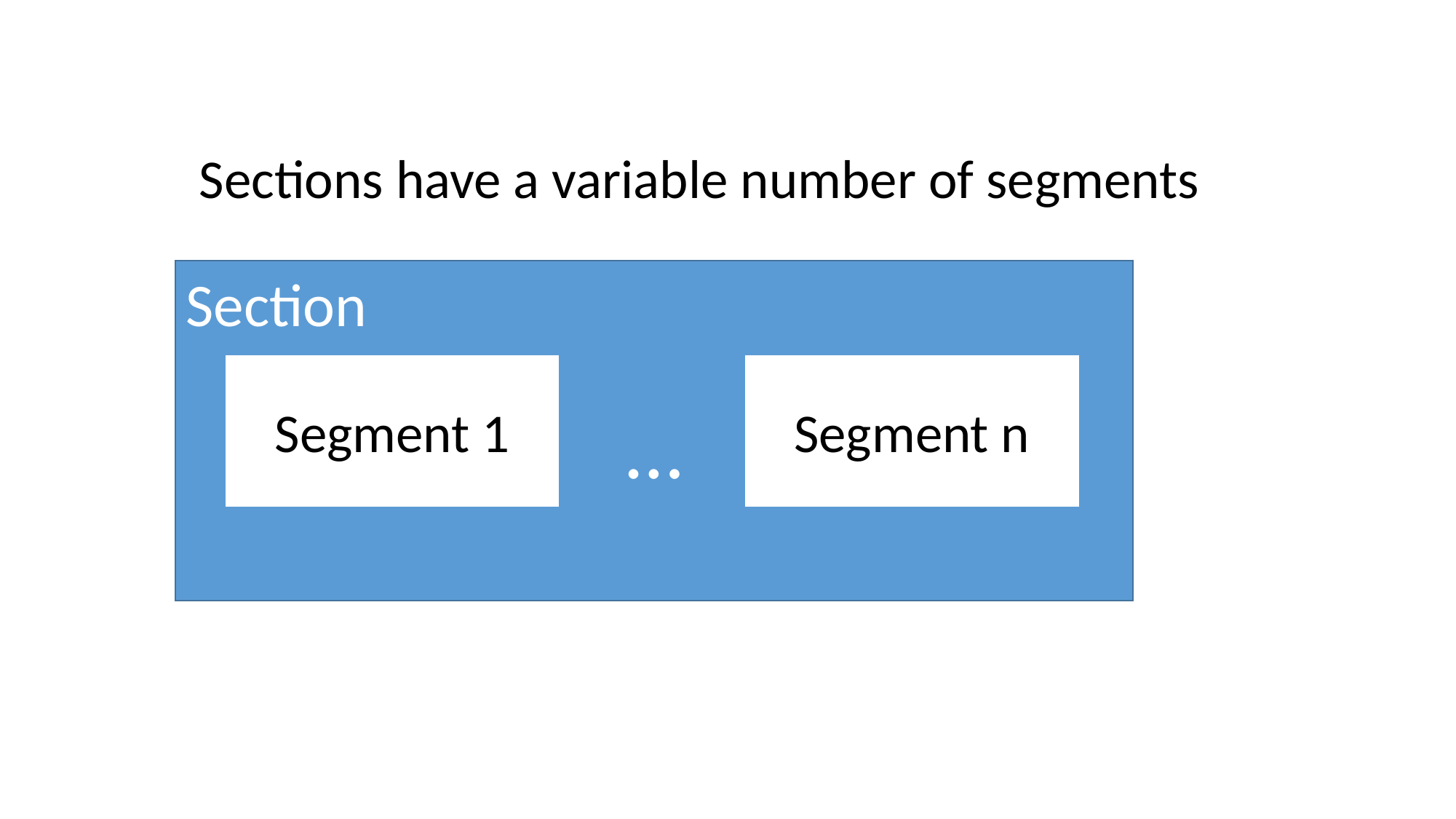

Sections have a variable number of segments
Section

…
Segment 1
Segment n